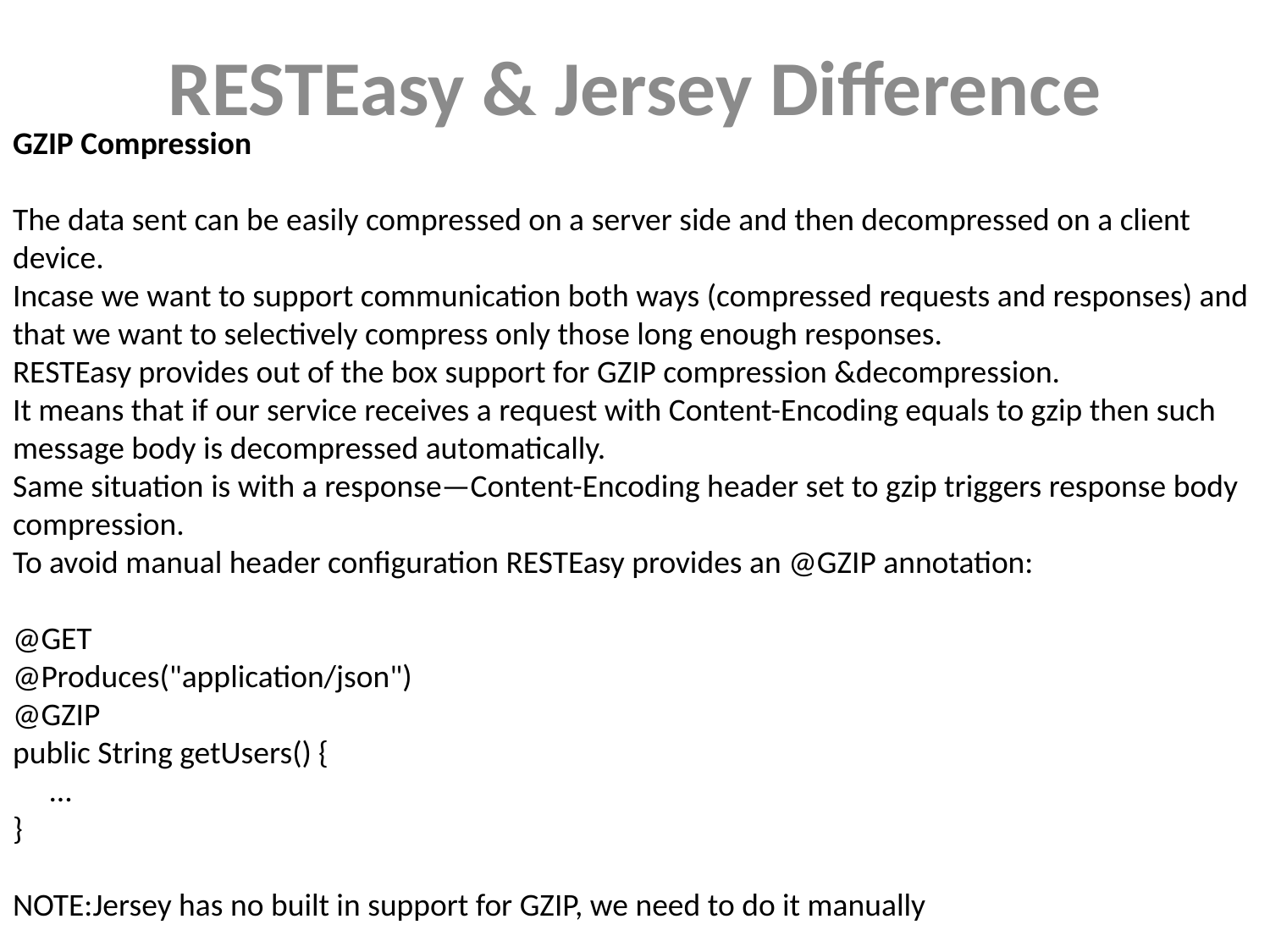

RESTEasy & Jersey Difference
GZIP Compression
The data sent can be easily compressed on a server side and then decompressed on a client device.
Incase we want to support communication both ways (compressed requests and responses) and that we want to selectively compress only those long enough responses.
RESTEasy provides out of the box support for GZIP compression &decompression.
It means that if our service receives a request with Content-Encoding equals to gzip then such message body is decompressed automatically.
Same situation is with a response—Content-Encoding header set to gzip triggers response body compression.
To avoid manual header configuration RESTEasy provides an @GZIP annotation:

@GET
@Produces("application/json")
@GZIP
public String getUsers() {
     ...
}

NOTE:Jersey has no built in support for GZIP, we need to do it manually